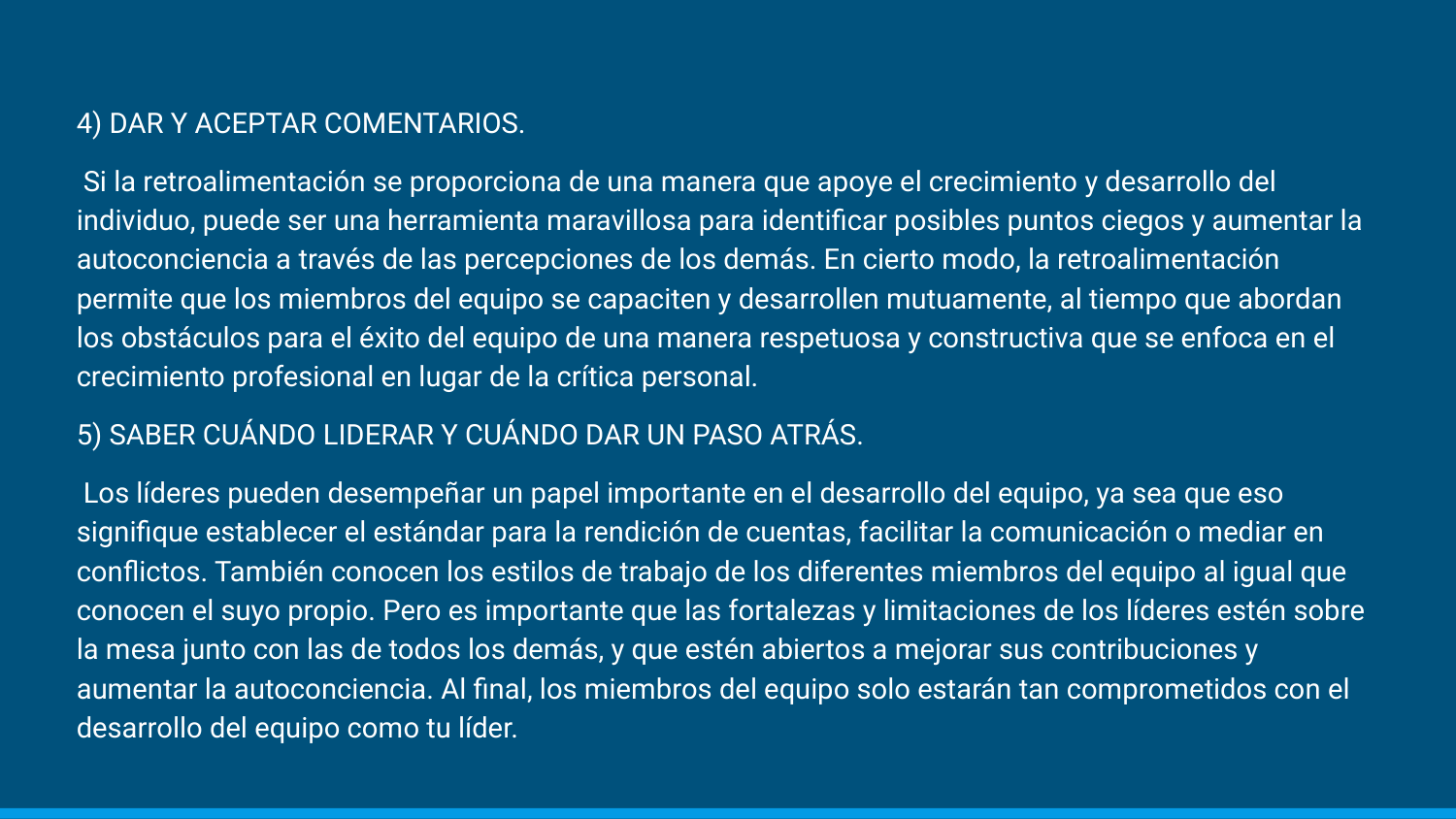

4) DAR Y ACEPTAR COMENTARIOS.
 Si la retroalimentación se proporciona de una manera que apoye el crecimiento y desarrollo del individuo, puede ser una herramienta maravillosa para identificar posibles puntos ciegos y aumentar la autoconciencia a través de las percepciones de los demás. En cierto modo, la retroalimentación permite que los miembros del equipo se capaciten y desarrollen mutuamente, al tiempo que abordan los obstáculos para el éxito del equipo de una manera respetuosa y constructiva que se enfoca en el crecimiento profesional en lugar de la crítica personal.
5) SABER CUÁNDO LIDERAR Y CUÁNDO DAR UN PASO ATRÁS.
 Los líderes pueden desempeñar un papel importante en el desarrollo del equipo, ya sea que eso signifique establecer el estándar para la rendición de cuentas, facilitar la comunicación o mediar en conflictos. También conocen los estilos de trabajo de los diferentes miembros del equipo al igual que conocen el suyo propio. Pero es importante que las fortalezas y limitaciones de los líderes estén sobre la mesa junto con las de todos los demás, y que estén abiertos a mejorar sus contribuciones y aumentar la autoconciencia. Al final, los miembros del equipo solo estarán tan comprometidos con el desarrollo del equipo como tu líder.